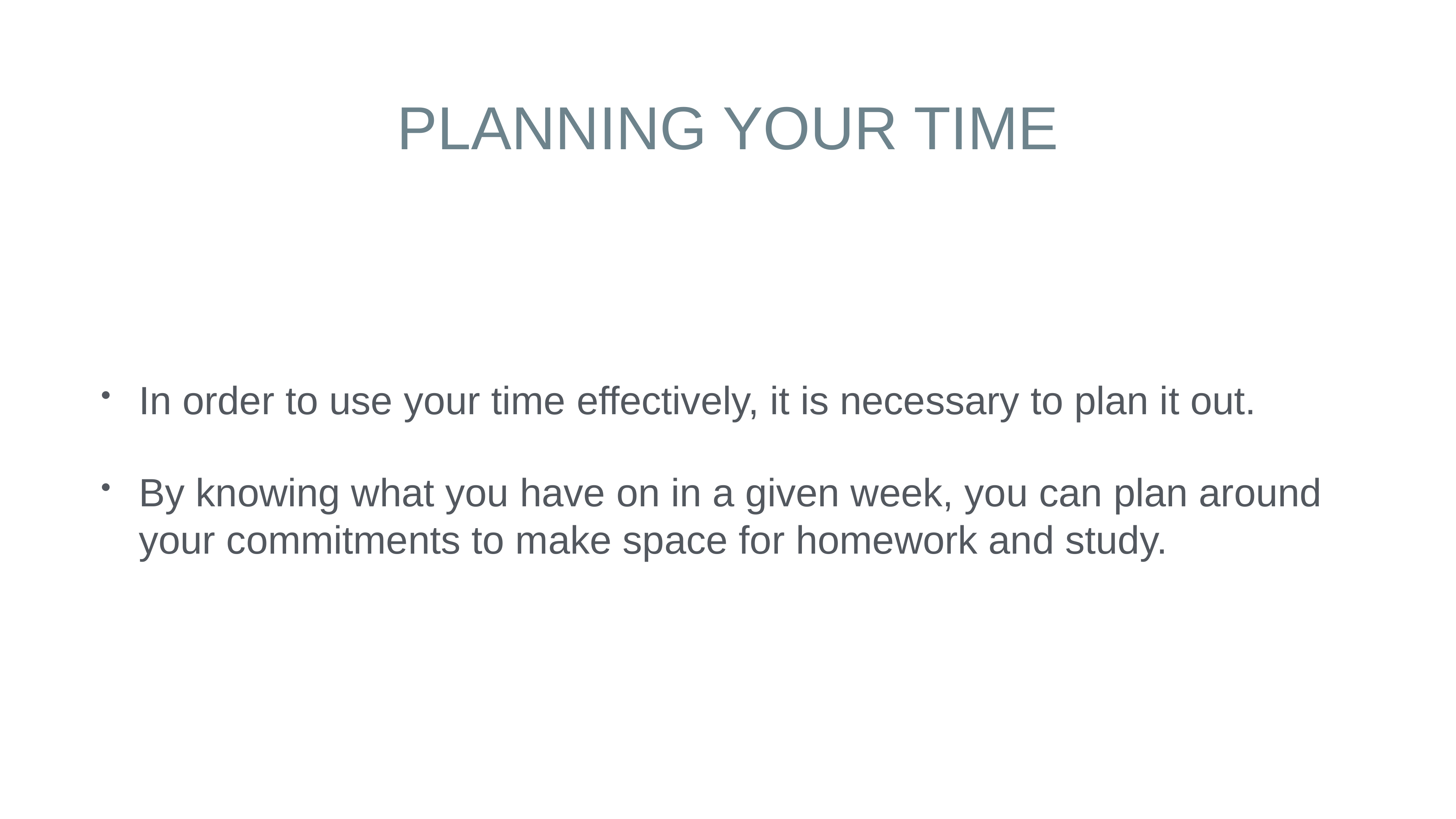

# PLANNING YOUR TIME
In order to use your time effectively, it is necessary to plan it out.
By knowing what you have on in a given week, you can plan around your commitments to make space for homework and study.